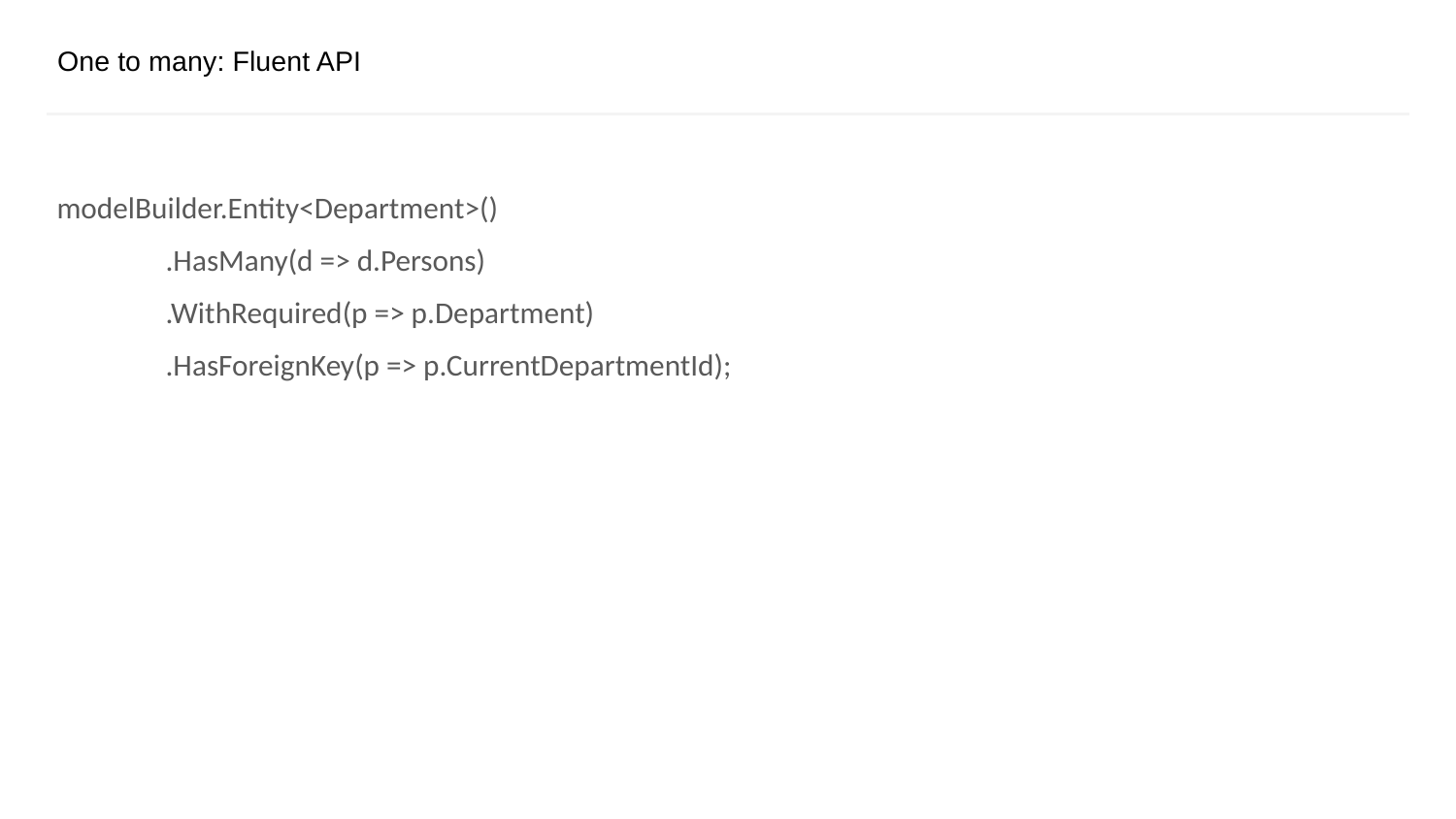

# One to many: Fluent API
modelBuilder.Entity<Department>()
                .HasMany(d => d.Persons)
                .WithRequired(p => p.Department)
                .HasForeignKey(p => p.CurrentDepartmentId);

CONFIDENTIAL  |  © 2019 EPAM Systems, Inc.